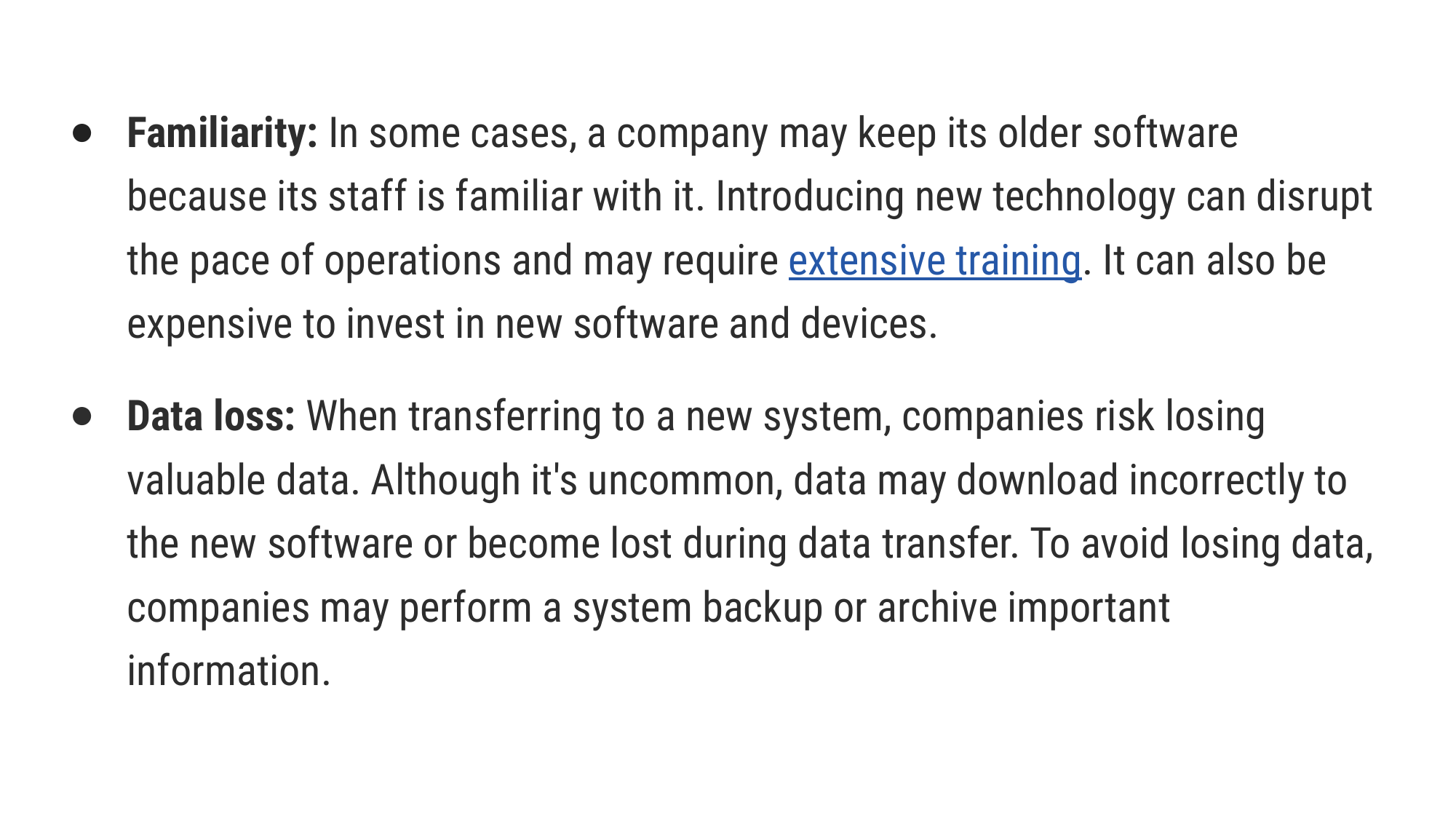

Familiarity: In some cases, a company may keep its older software because its staff is familiar with it. Introducing new technology can disrupt the pace of operations and may require extensive training. It can also be expensive to invest in new software and devices.
Data loss: When transferring to a new system, companies risk losing valuable data. Although it's uncommon, data may download incorrectly to the new software or become lost during data transfer. To avoid losing data, companies may perform a system backup or archive important information.